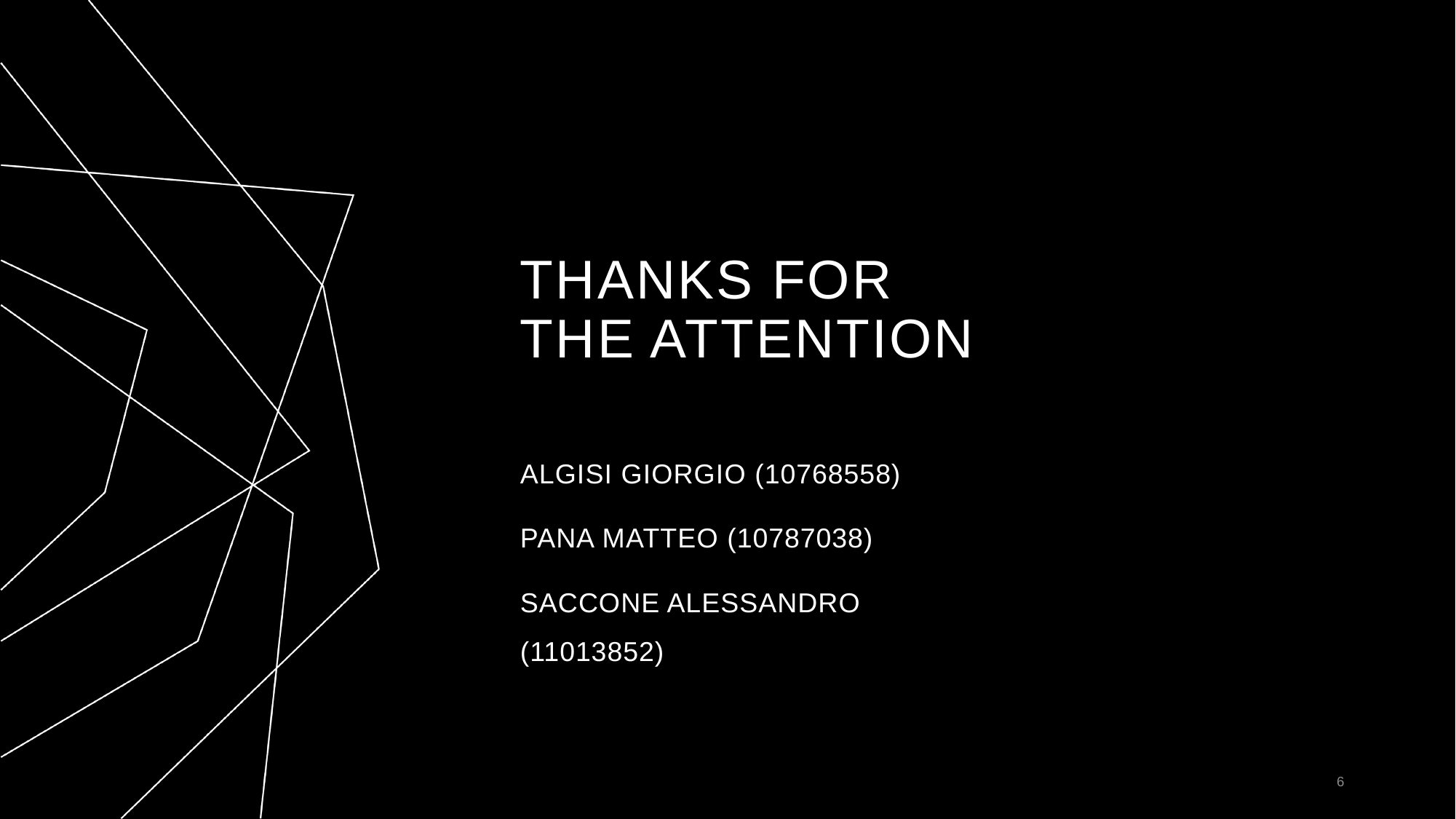

# THANKS FOR THE ATTENTION

ALGISI GIORGIO (10768558)
PANA MATTEO (10787038)
SACCONE ALESSANDRO (11013852)
6